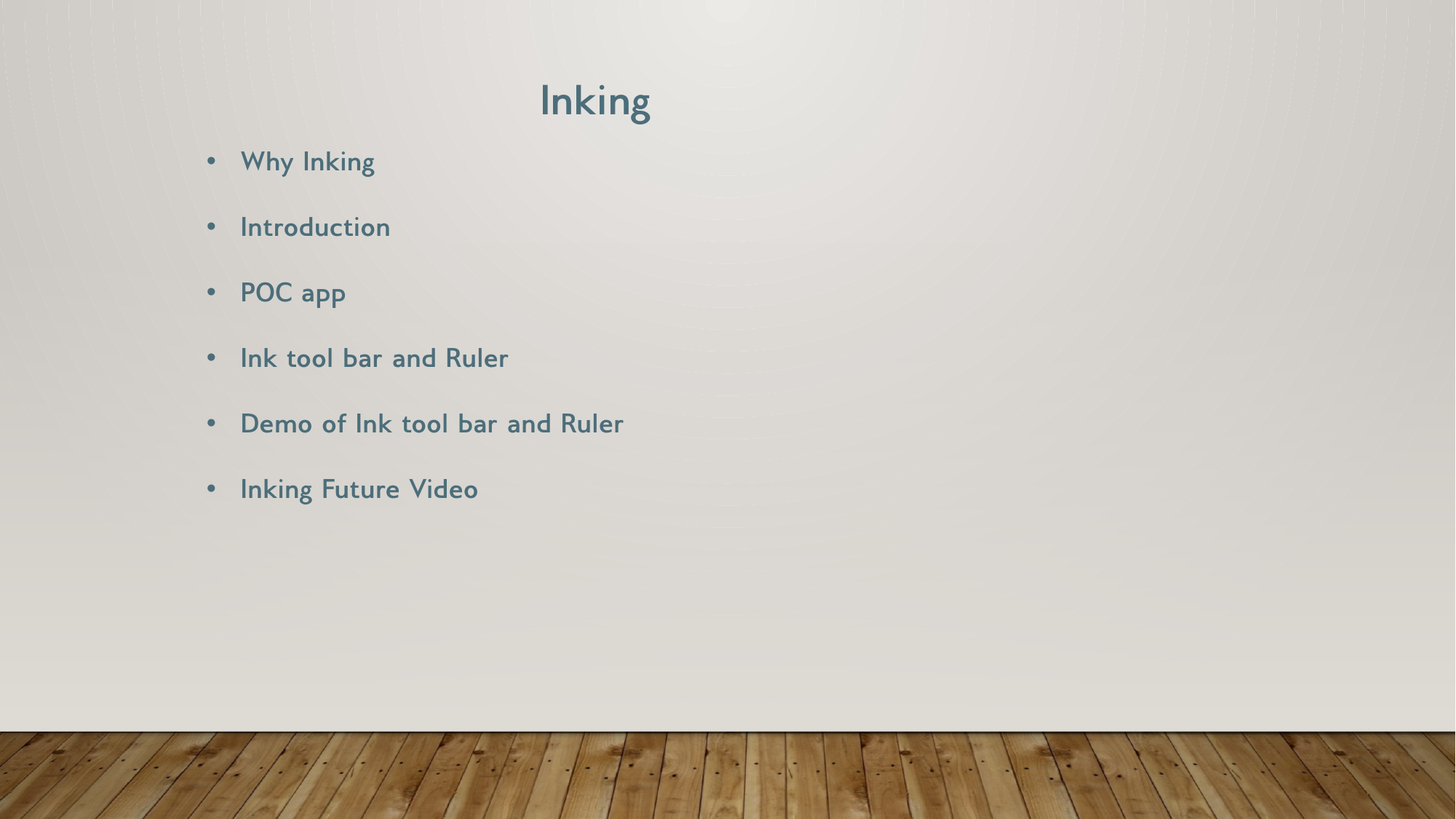

Inking
Why Inking
Introduction
POC app
Ink tool bar and Ruler
Demo of Ink tool bar and Ruler
Inking Future Video